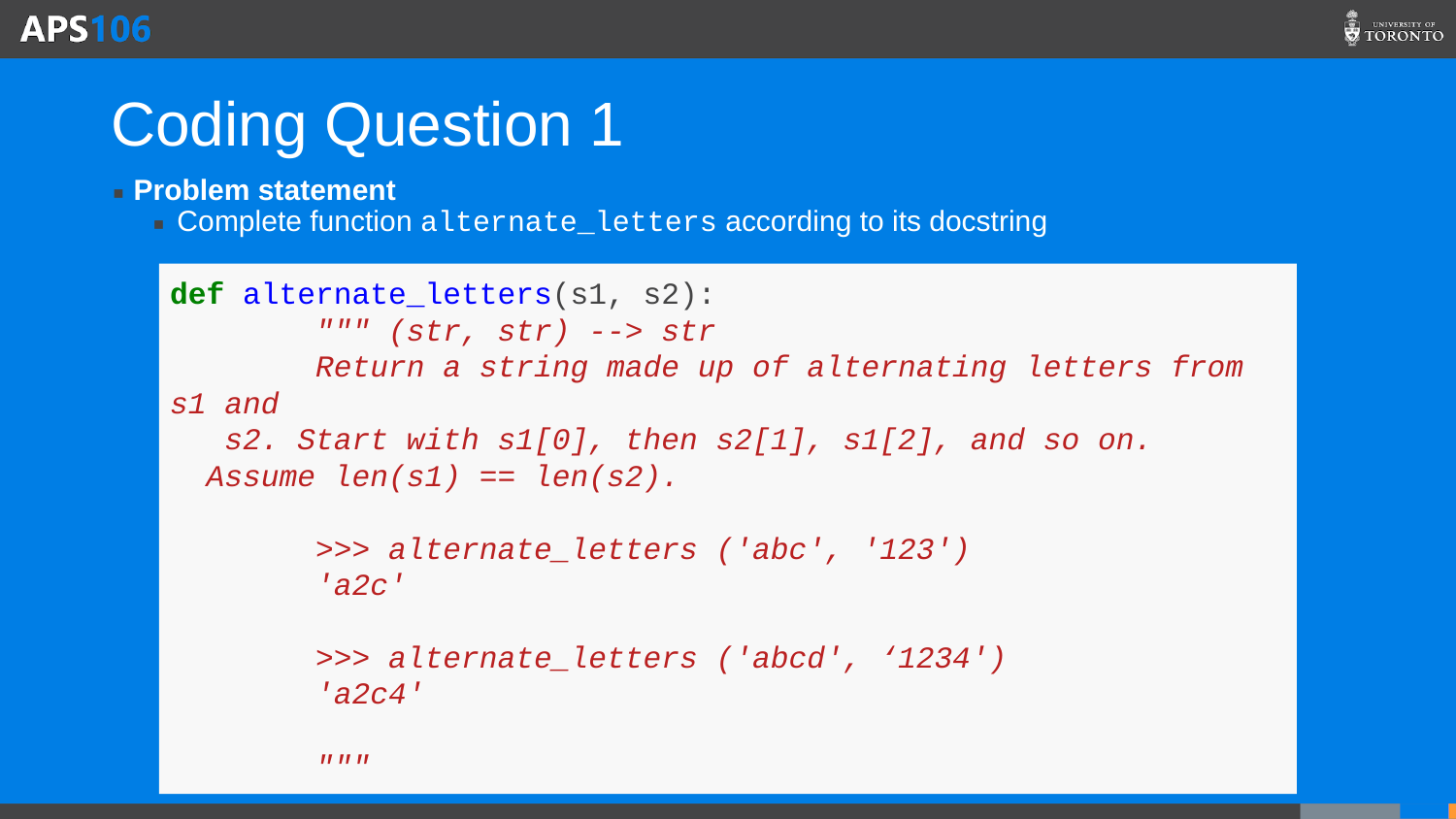

# Coding Question 1
Problem statement
Complete function alternate_letters according to its docstring

def alternate_letters(s1, s2):
	""" (str, str) --> str
	Return a string made up of alternating letters from s1 and
   s2. Start with s1[0], then s2[1], s1[2], and so on.
  Assume len(s1) == len(s2).

	>>> alternate_letters ('abc', '123')
	'a2c'

	>>> alternate_letters ('abcd', ‘1234')
	'a2c4'

	"""